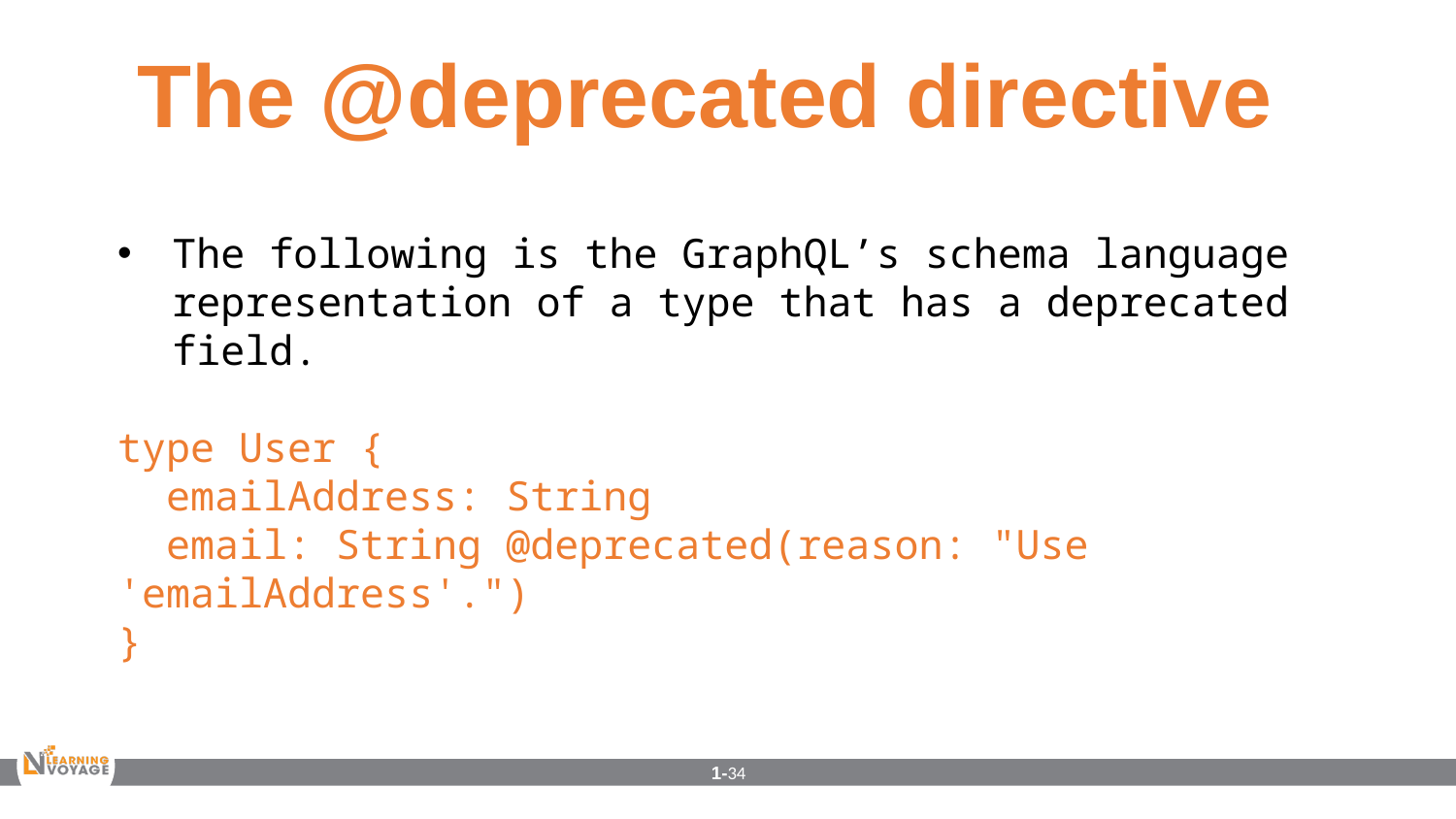

The @deprecated directive
The following is the GraphQL’s schema language representation of a type that has a deprecated field.

type User {
  emailAddress: String
  email: String @deprecated(reason: "Use 'emailAddress'.")
}
1-34